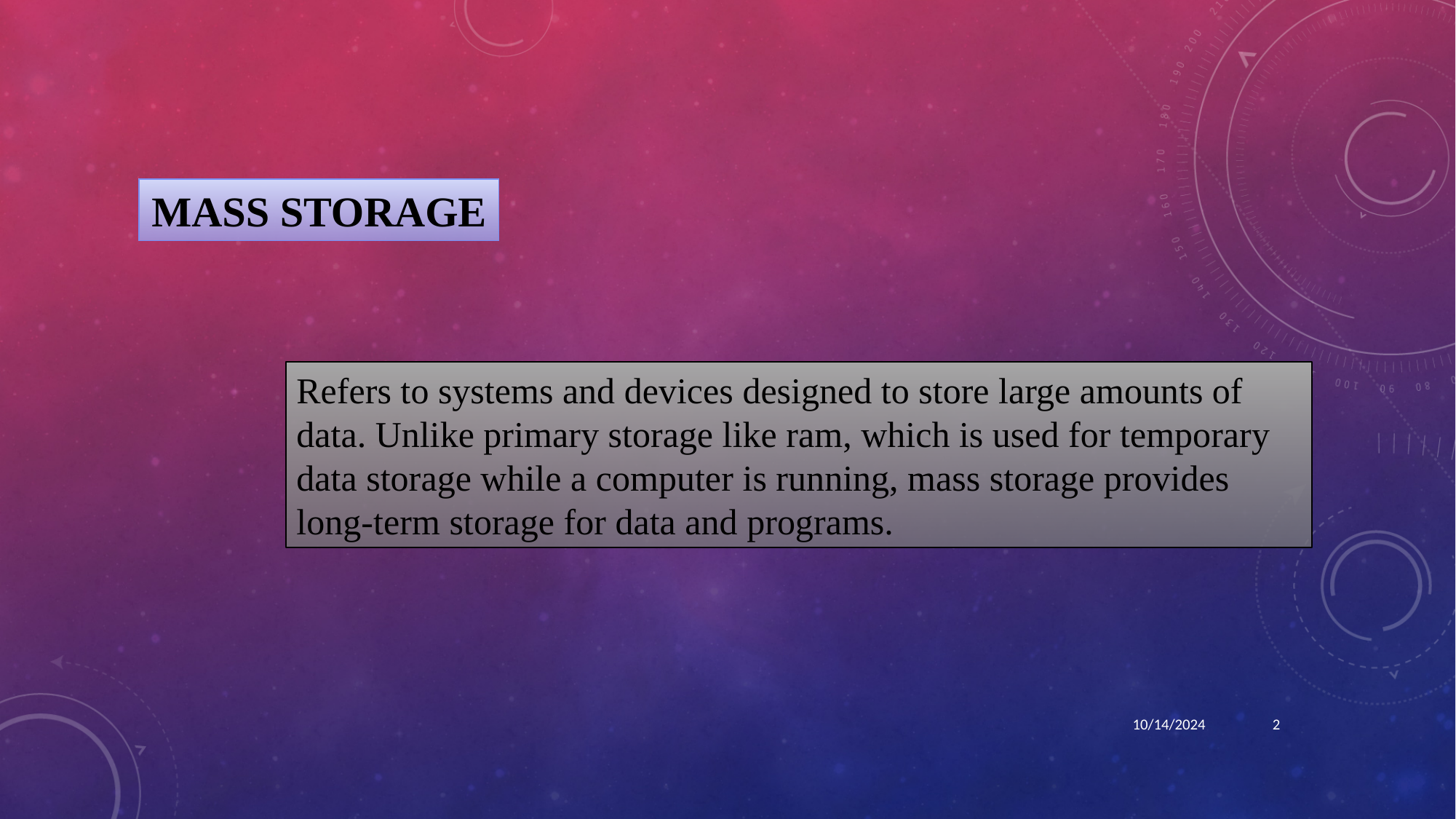

MASS STORAGE
Refers to systems and devices designed to store large amounts of data. Unlike primary storage like ram, which is used for temporary data storage while a computer is running, mass storage provides long-term storage for data and programs.
10/14/2024
2